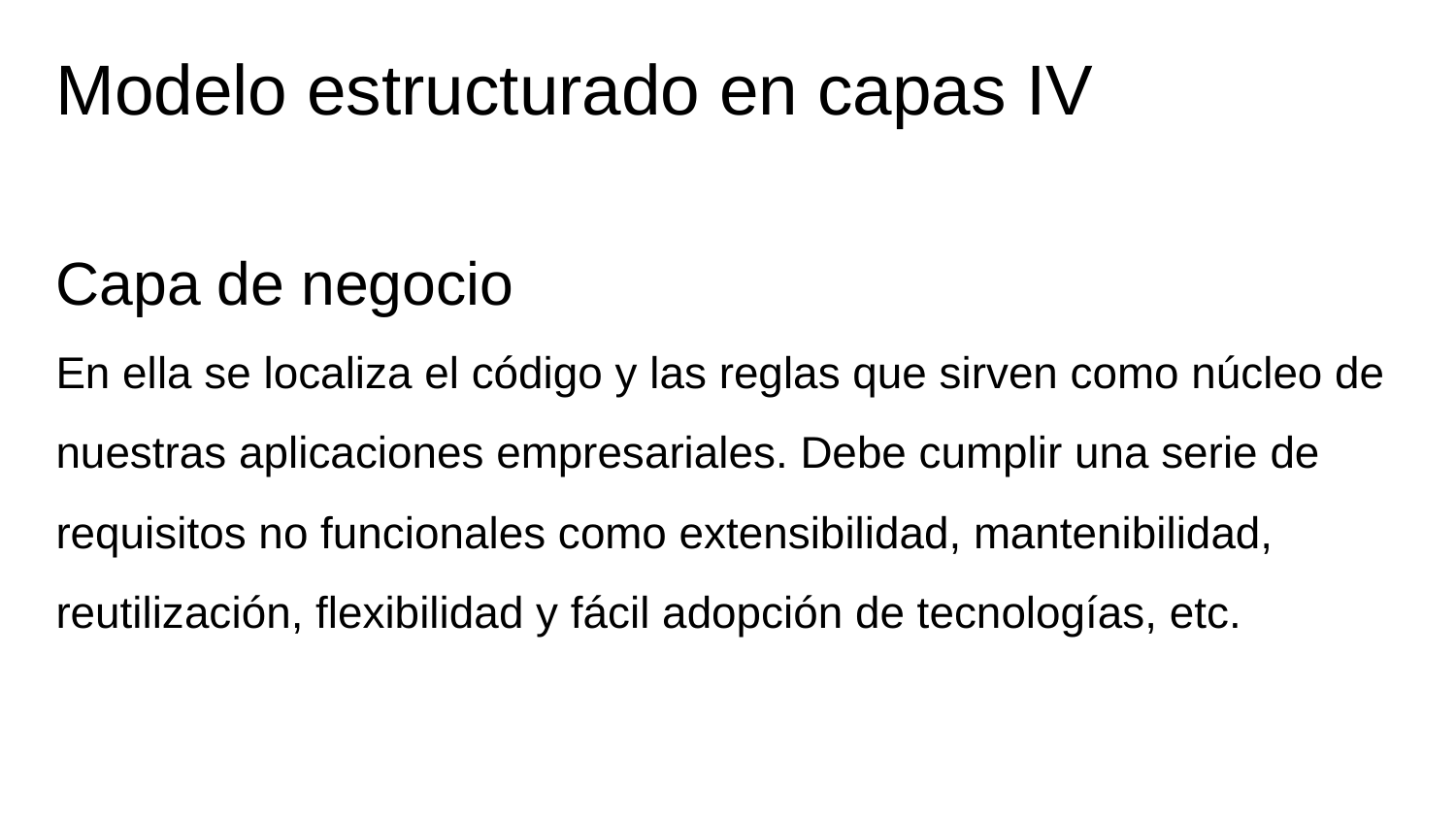

# Modelo estructurado en capas IV
Capa de negocio
En ella se localiza el código y las reglas que sirven como núcleo de nuestras aplicaciones empresariales. Debe cumplir una serie de requisitos no funcionales como extensibilidad, mantenibilidad, reutilización, flexibilidad y fácil adopción de tecnologías, etc.